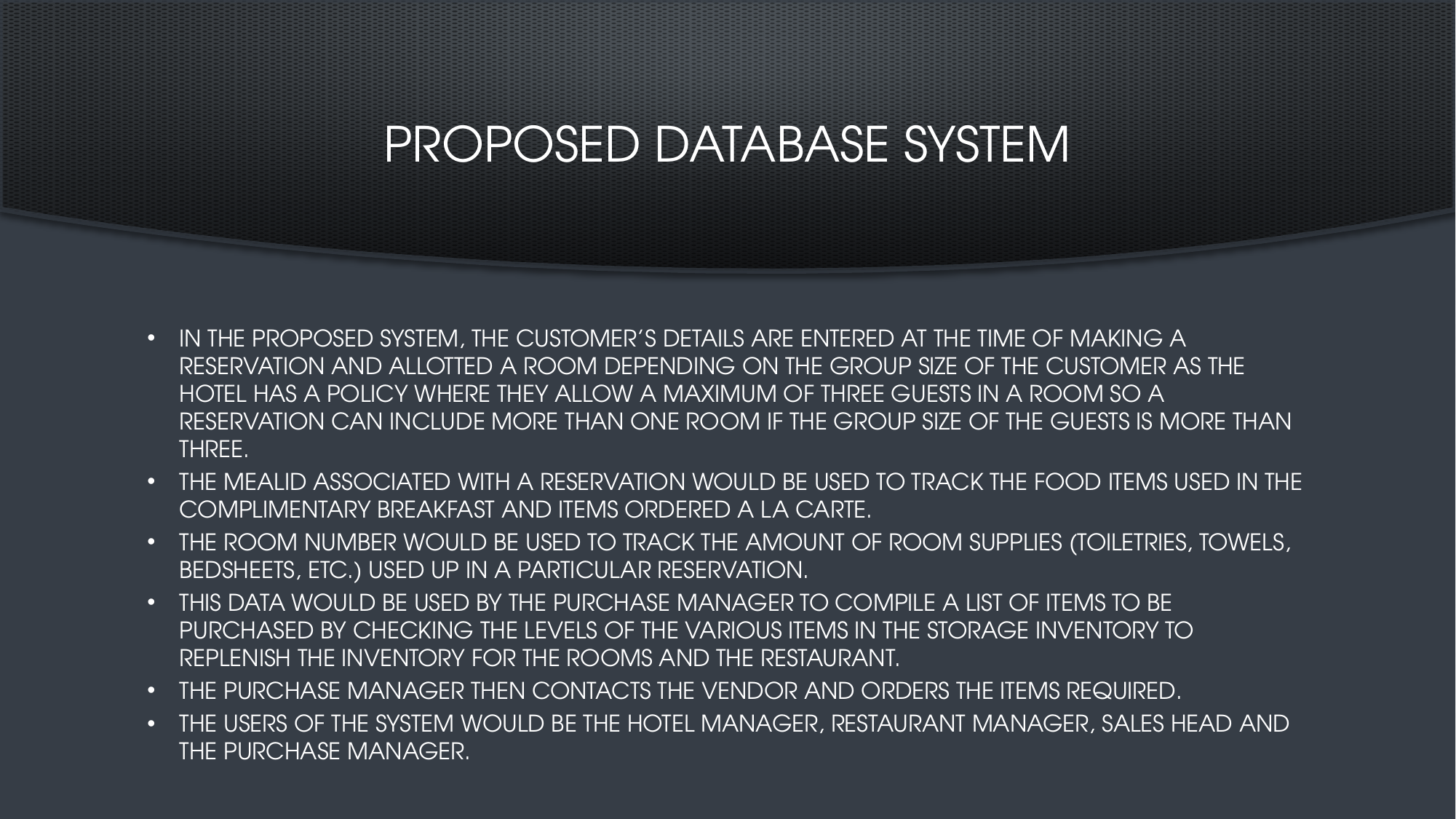

# PROPOSED DATABASE SYSTEM
In the proposed system, the customer’s details are entered at the time of making a reservation and allotted a room depending on the group size of the customer as the hotel has a policy where they allow a maximum of three guests in a room so a reservation can include more than one room if the group size of the guests is more than three.
The MealID associated with a reservation would be used to track the food items used in the complimentary breakfast and items ordered a la carte.
The room number would be used to track the amount of room supplies (toiletries, towels, bedsheets, etc.) used up in a particular reservation.
This data would be used by the purchase manager to compile a list of items to be purchased by checking the levels of the various items in the storage inventory to replenish the inventory for the rooms and the restaurant.
The purchase manager then contacts the vendor and orders the items required.
The users of the system would be the hotel manager, restaurant manager, sales head and the purchase manager.